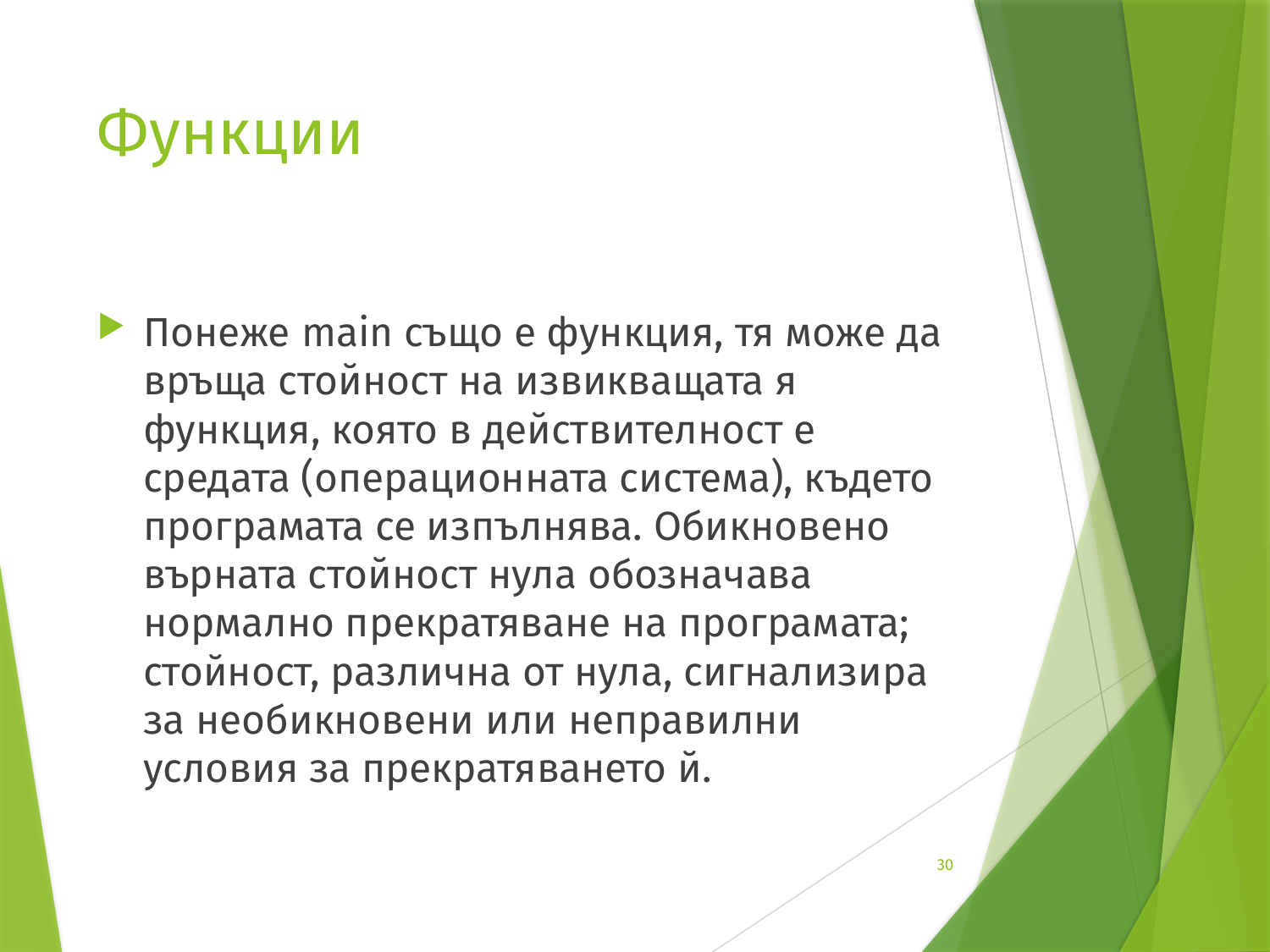

# Функции
Понеже main също е функция, тя може да връща стойност на извикващата я функция, която в действителност е средата (операционната система), където програмата се изпълнява. Обикновено върната стойност нула обозначава нормално прекратяване на програмата; стойност, различна от нула, сигнализира за необикновени или неправилни условия за прекратяването й.

30